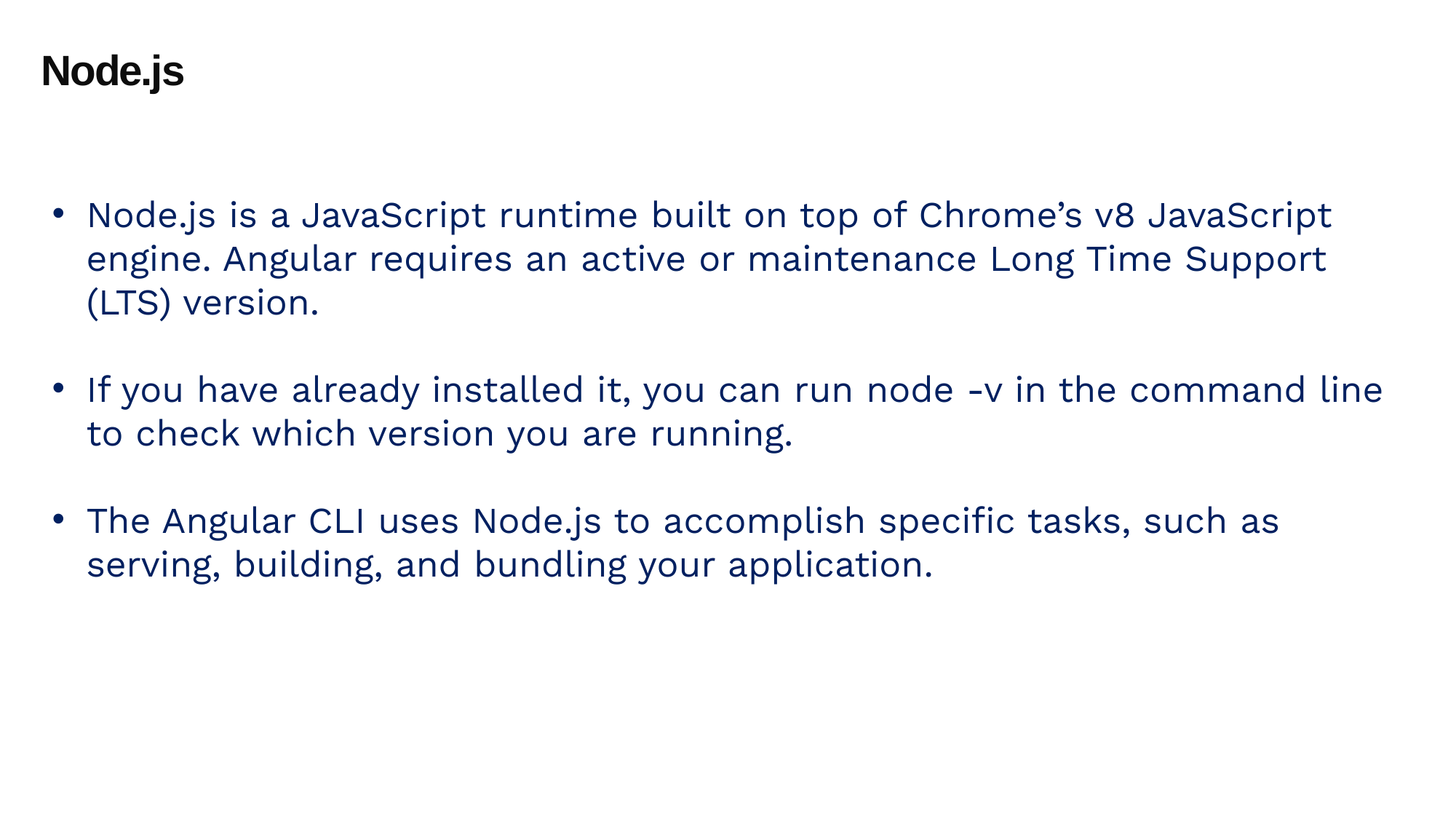

Node.js
Node.js is a JavaScript runtime built on top of Chrome’s v8 JavaScript engine. Angular requires an active or maintenance Long Time Support (LTS) version.

If you have already installed it, you can run node -v in the command line to check which version you are running.

The Angular CLI uses Node.js to accomplish specific tasks, such as serving, building, and bundling your application.